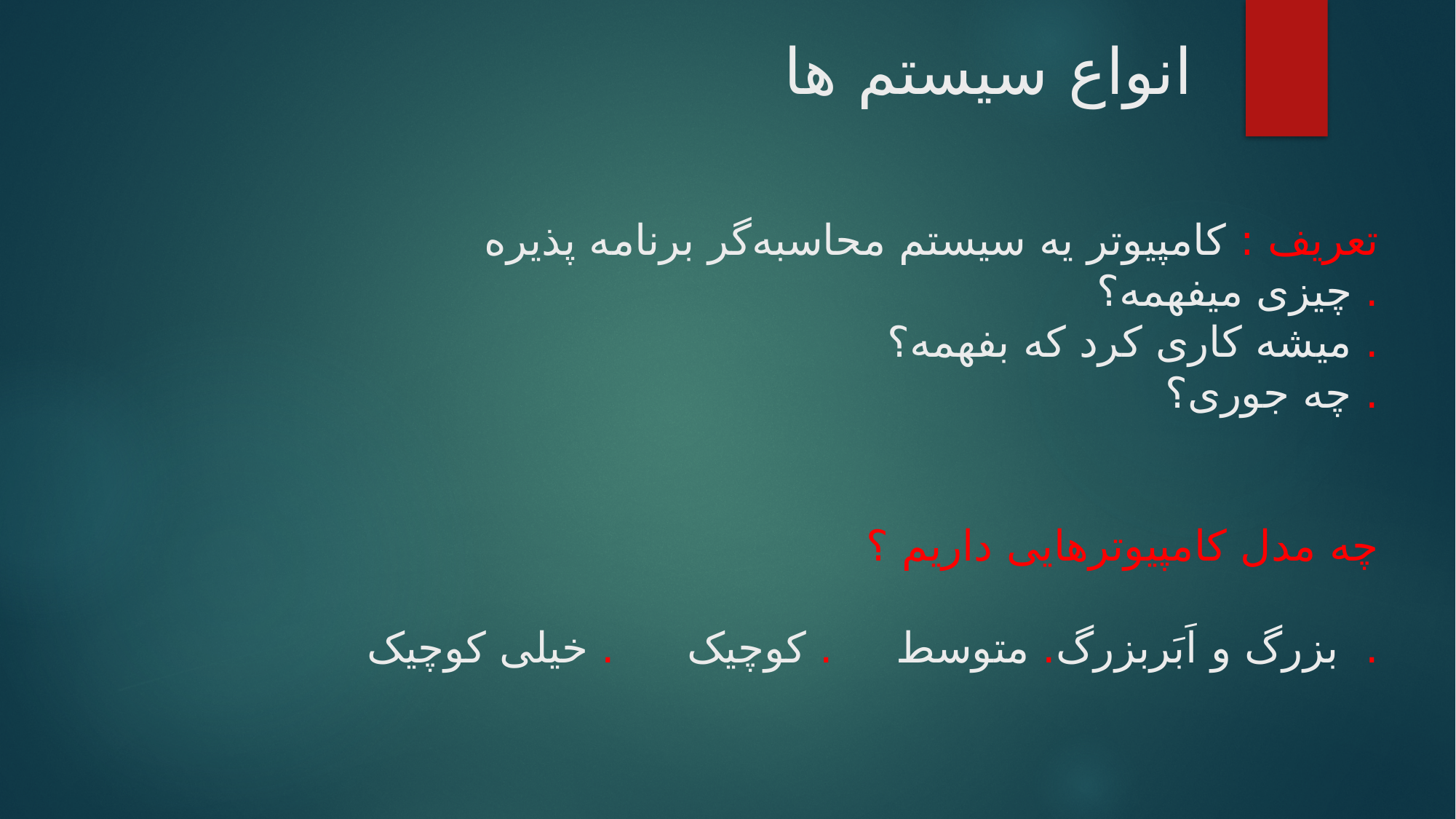

# انواع سیستم ها
تعریف : کامپیوتر یه سیستم محاسبه‌گر برنامه پذیره
. چیزی میفهمه؟
. میشه کاری کرد که بفهمه؟
. چه جوری؟

چه مدل کامپیوترهایی داریم ؟

.  بزرگ و اَبَربزرگ	. متوسط		. کوچیک		. خیلی کوچیک